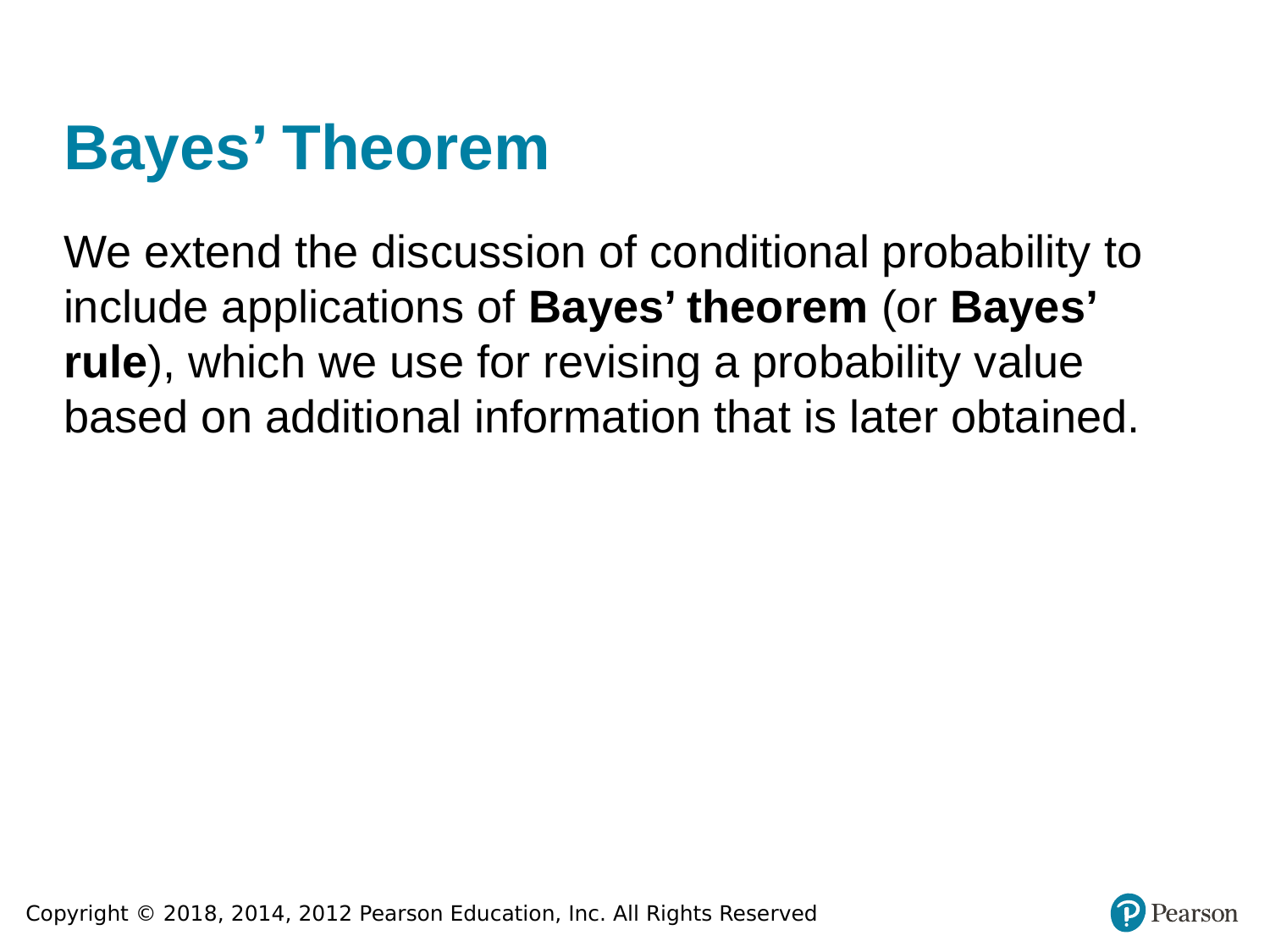

# Bayes’ Theorem
We extend the discussion of conditional probability to include applications of Bayes’ theorem (or Bayes’ rule), which we use for revising a probability value based on additional information that is later obtained.